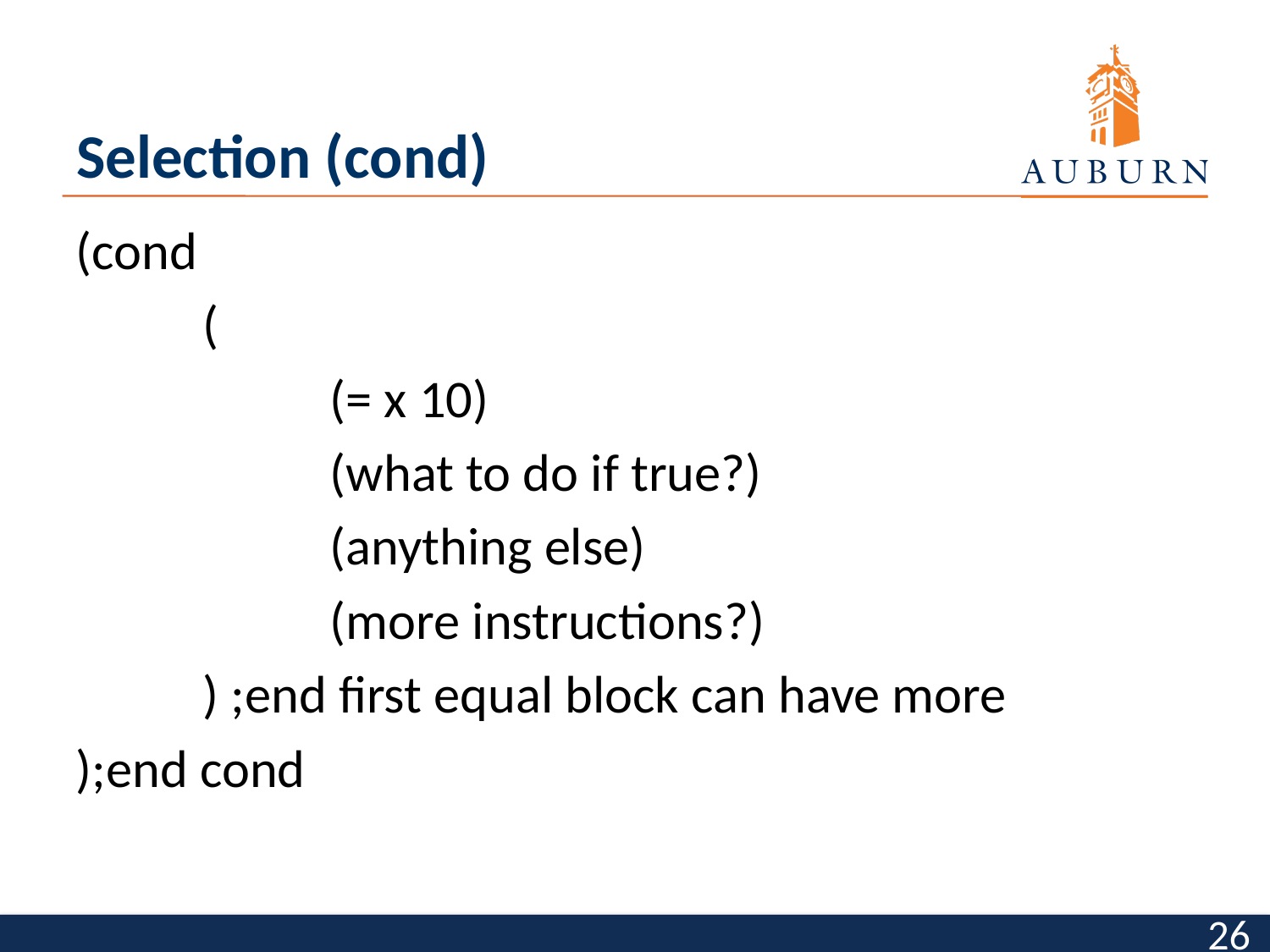

# Selection (cond)
(cond
	(
		(= x 10)
		(what to do if true?)
		(anything else)
		(more instructions?)
	) ;end first equal block can have more
);end cond
26